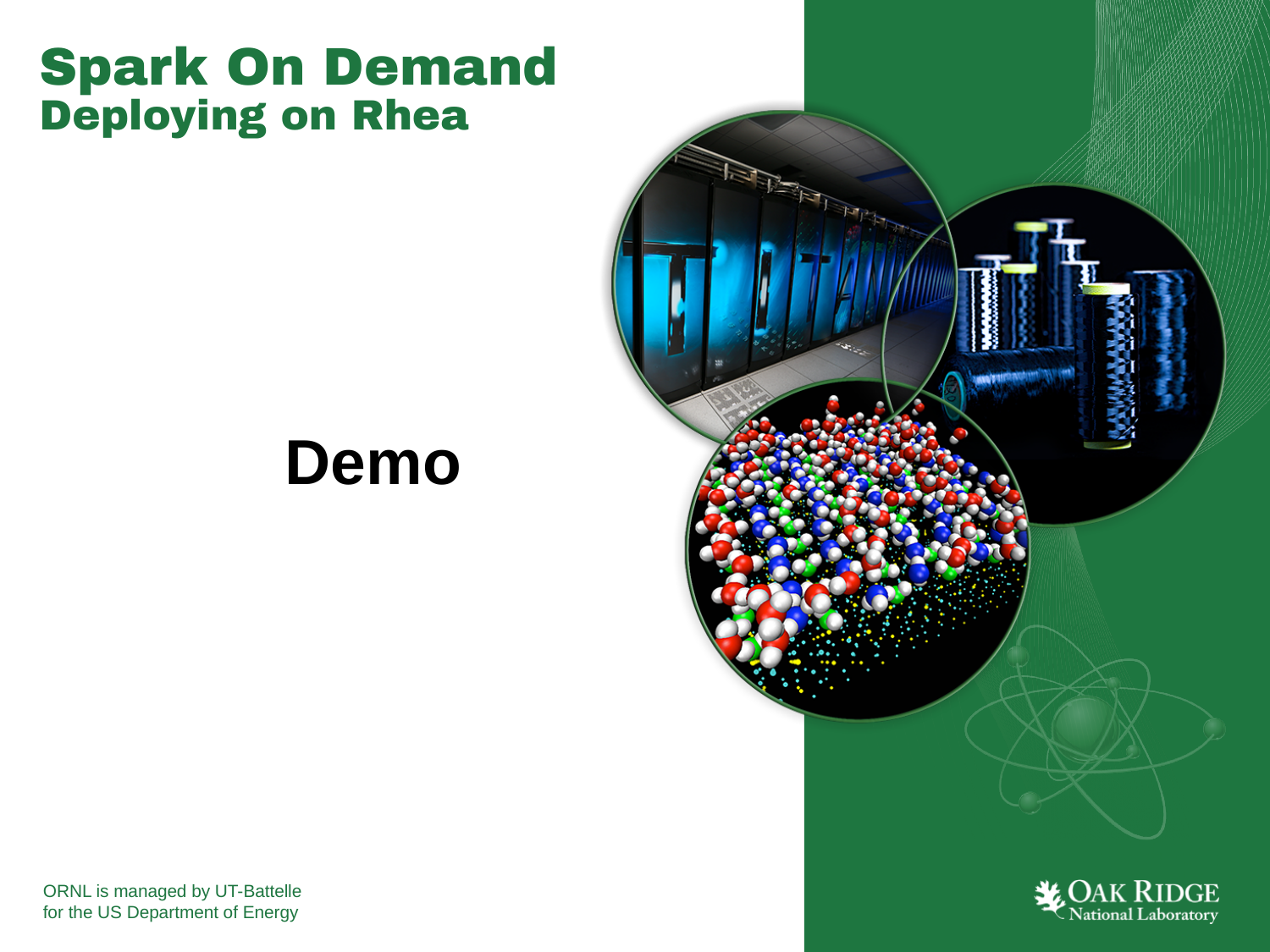

# Spark On Demand Deploying on Rhea
Demo